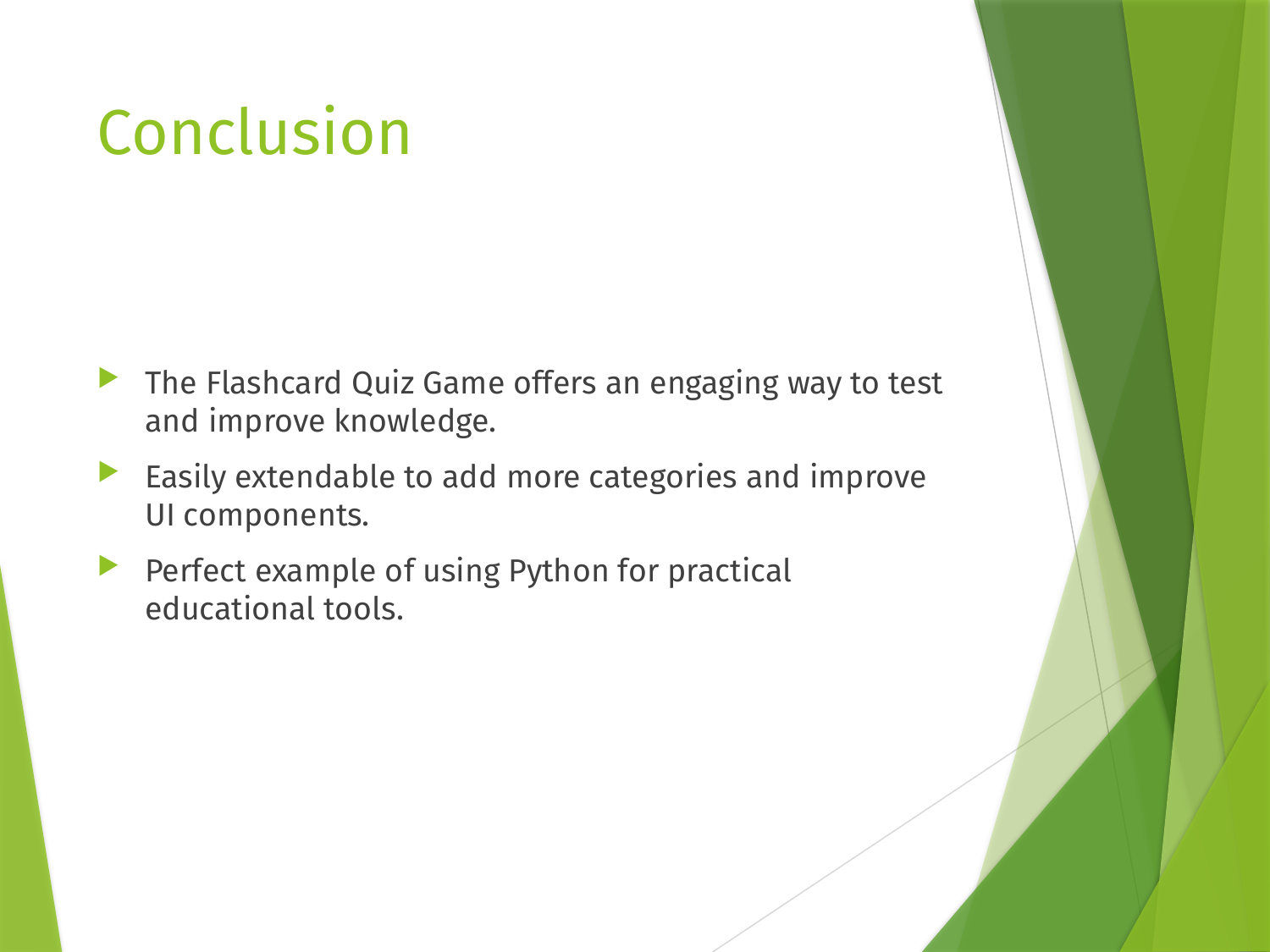

# Conclusion

The Flashcard Quiz Game offers an engaging way to test and improve knowledge.
Easily extendable to add more categories and improve UI components.
Perfect example of using Python for practical educational tools.